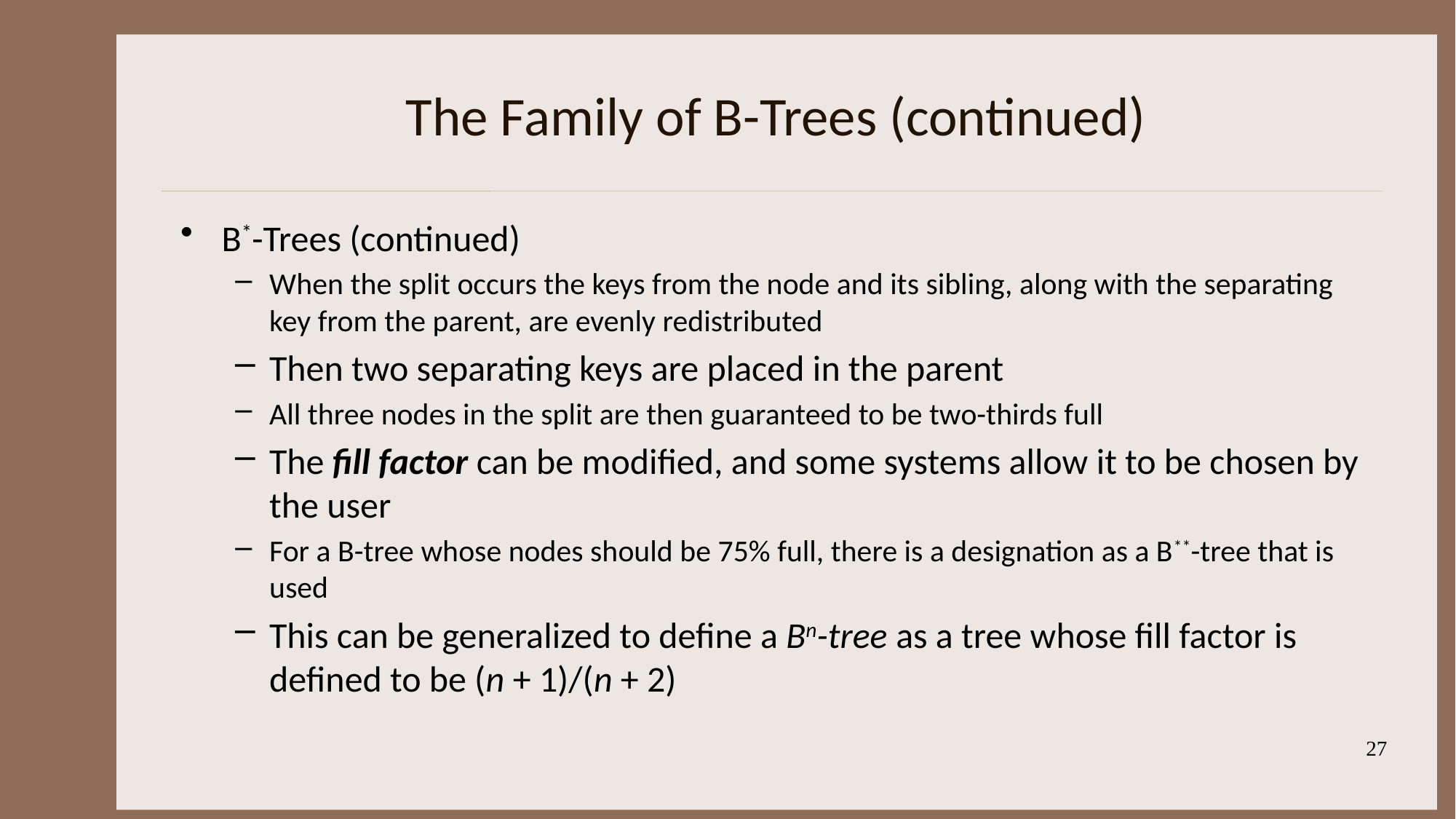

# The Family of B-Trees (continued)
B*-Trees (continued)
When the split occurs the keys from the node and its sibling, along with the separating key from the parent, are evenly redistributed
Then two separating keys are placed in the parent
All three nodes in the split are then guaranteed to be two-thirds full
The fill factor can be modified, and some systems allow it to be chosen by the user
For a B-tree whose nodes should be 75% full, there is a designation as a B**-tree that is used
This can be generalized to define a Bn-tree as a tree whose fill factor is defined to be (n + 1)/(n + 2)
27